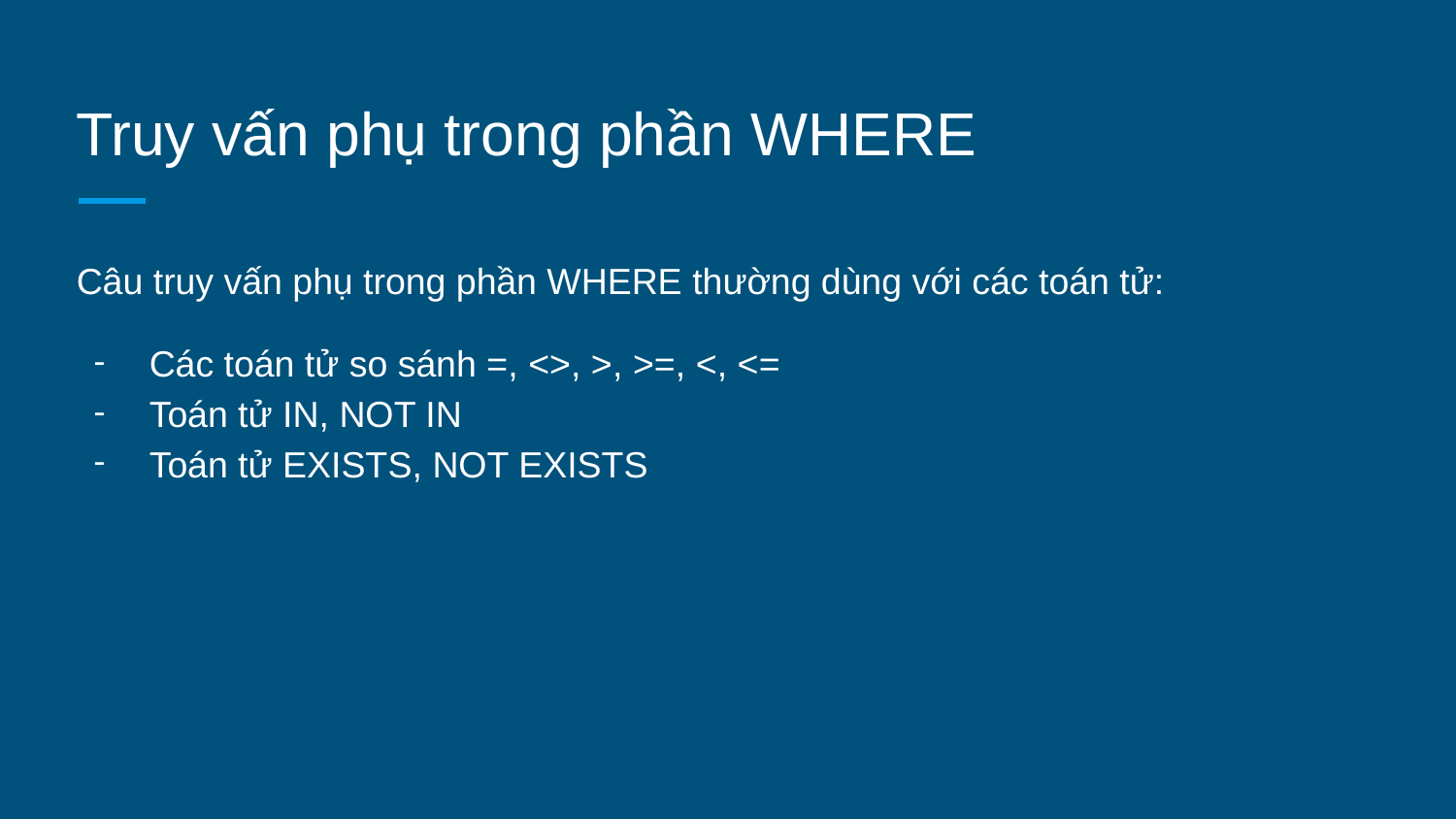

# Truy vấn phụ trong phần WHERE
Câu truy vấn phụ trong phần WHERE thường dùng với các toán tử:
Các toán tử so sánh =, <>, >, >=, <, <=
Toán tử IN, NOT IN
Toán tử EXISTS, NOT EXISTS